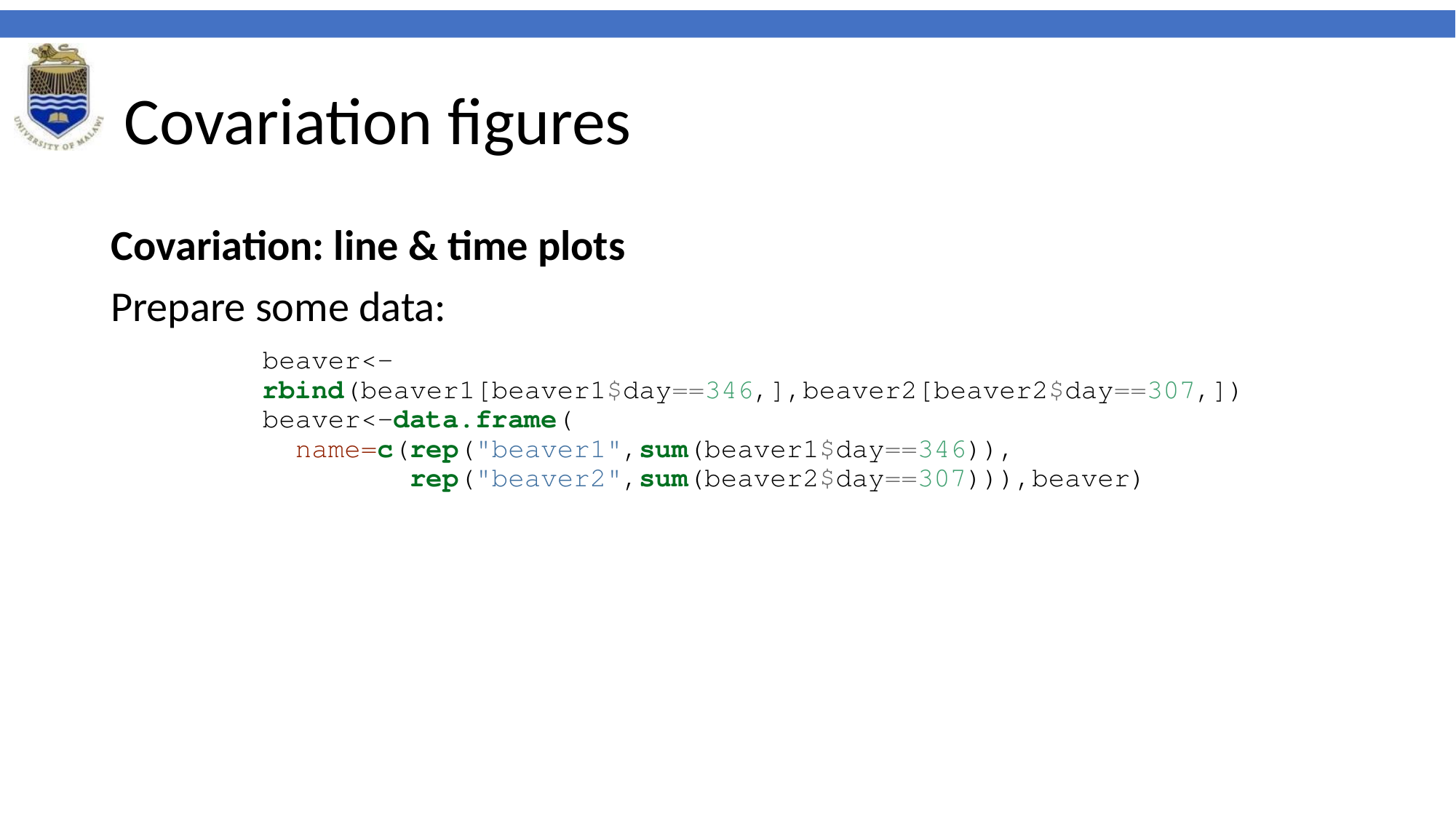

# Covariation figures
Covariation: line & time plots
Prepare some data:
beaver<-rbind(beaver1[beaver1$day==346,],beaver2[beaver2$day==307,])
beaver<-data.frame(
  name=c(rep("beaver1",sum(beaver1$day==346)),
         rep("beaver2",sum(beaver2$day==307))),beaver)